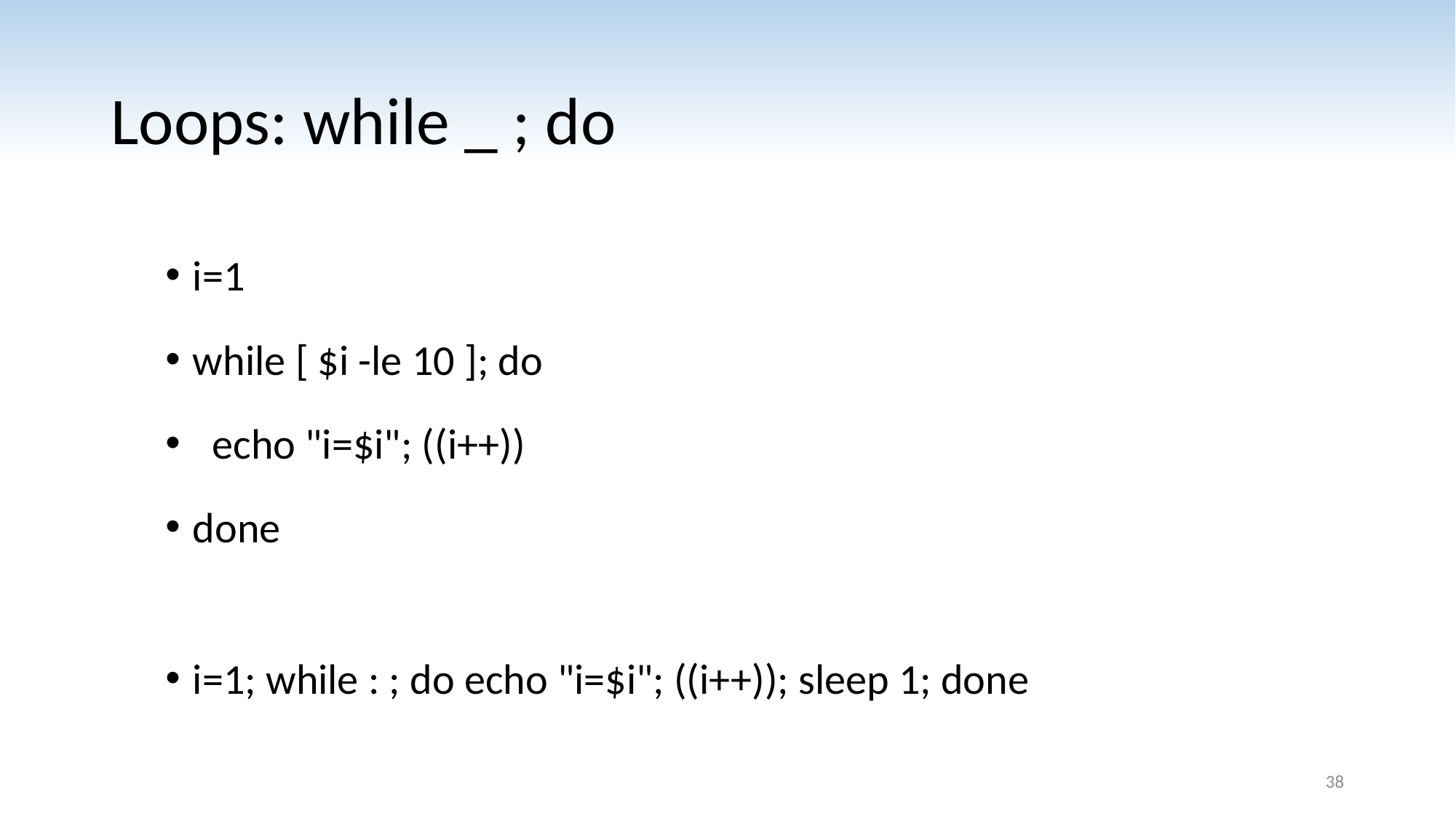

# Loops: while _ ; do
i=1
while [ $i -le 10 ]; do
  echo "i=$i"; ((i++))
done

i=1; while : ; do echo "i=$i"; ((i++)); sleep 1; done
38